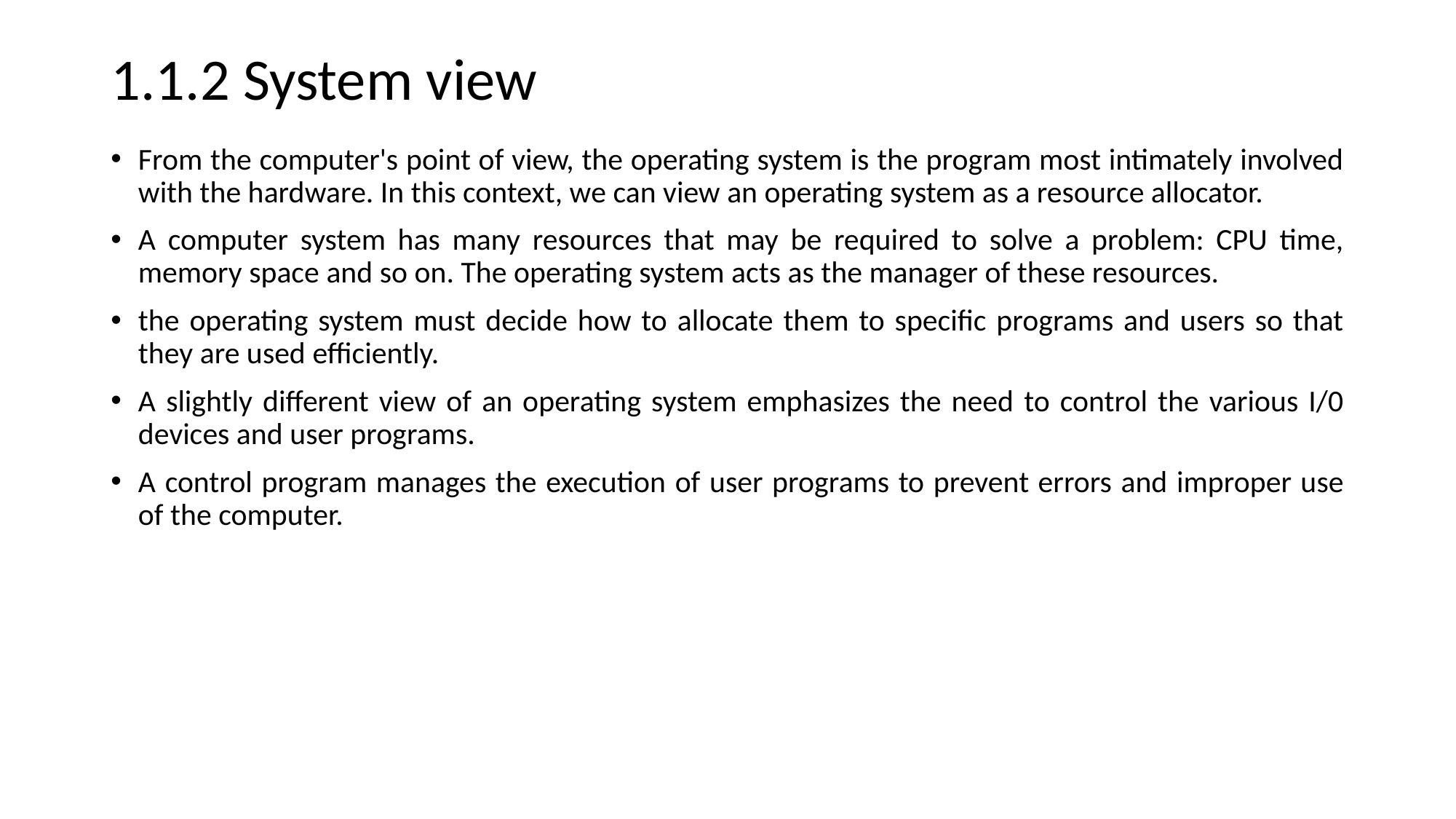

# 1.1.2 System view
From the computer's point of view, the operating system is the program most intimately involved with the hardware. In this context, we can view an operating system as a resource allocator.
A computer system has many resources that may be required to solve a problem: CPU time, memory space and so on. The operating system acts as the manager of these resources.
the operating system must decide how to allocate them to specific programs and users so that they are used efficiently.
A slightly different view of an operating system emphasizes the need to control the various I/0 devices and user programs.
A control program manages the execution of user programs to prevent errors and improper use of the computer.